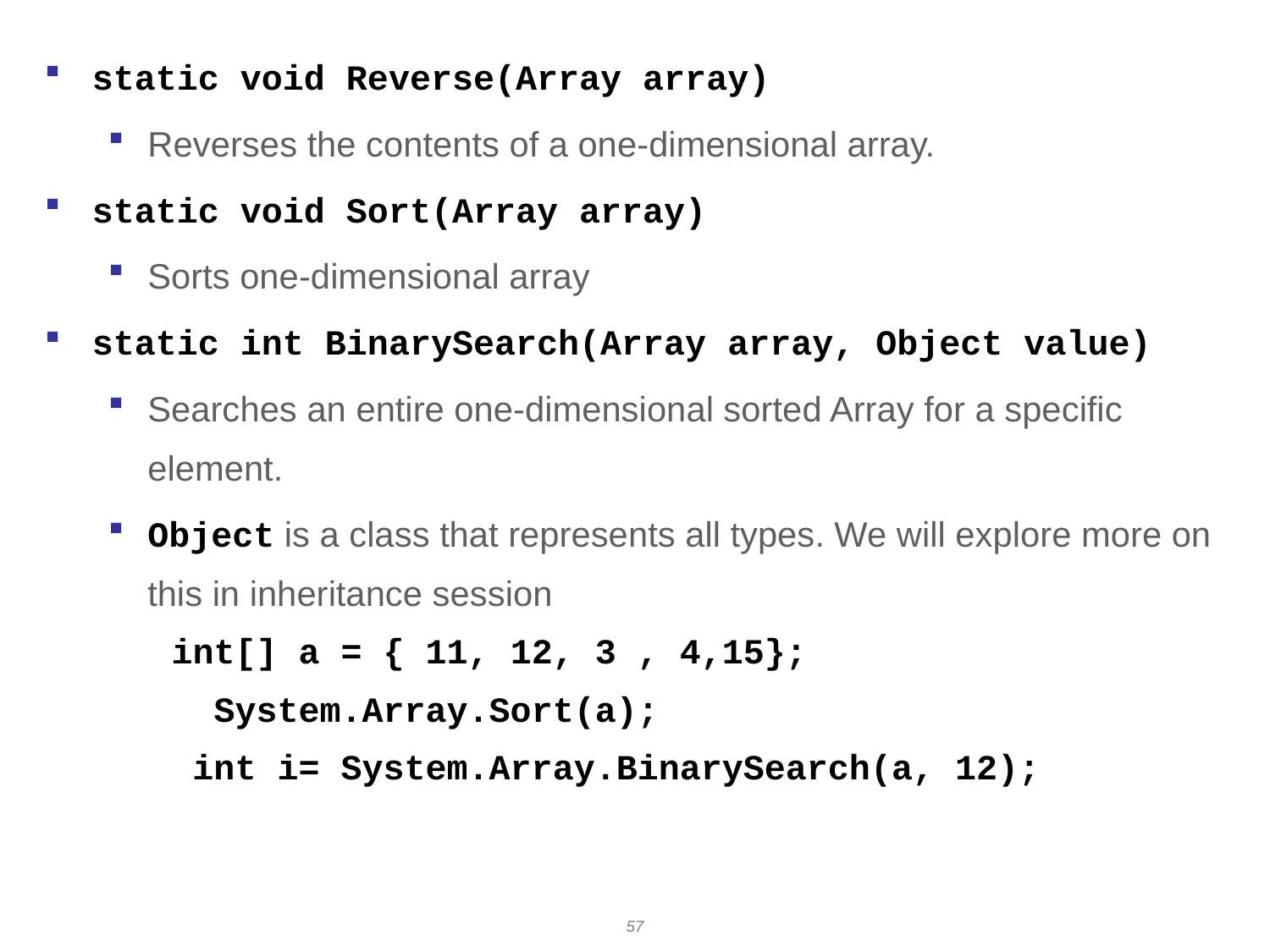

static void Reverse(Array array)
Reverses the contents of a one-dimensional array.
static void Sort(Array array)
Sorts one-dimensional array
static int BinarySearch(Array array, Object value)
Searches an entire one-dimensional sorted Array for a specific element.
Object is a class that represents all types. We will explore more on this in inheritance session
	int[] a = { 11, 12, 3 , 4,15};
        System.Array.Sort(a);
       int i= System.Array.BinarySearch(a, 12);
57